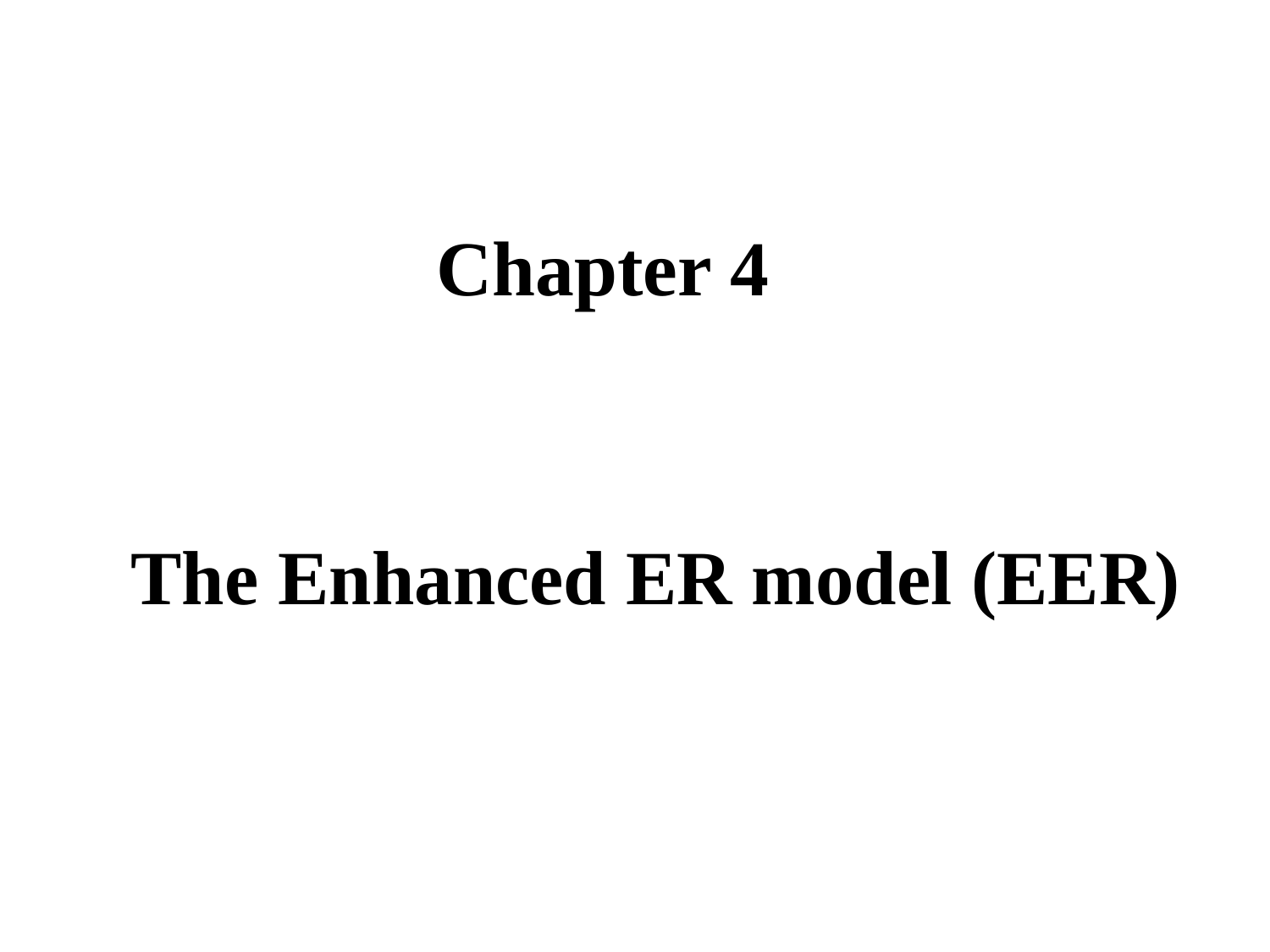

Chapter 4
# The Enhanced ER model (EER)